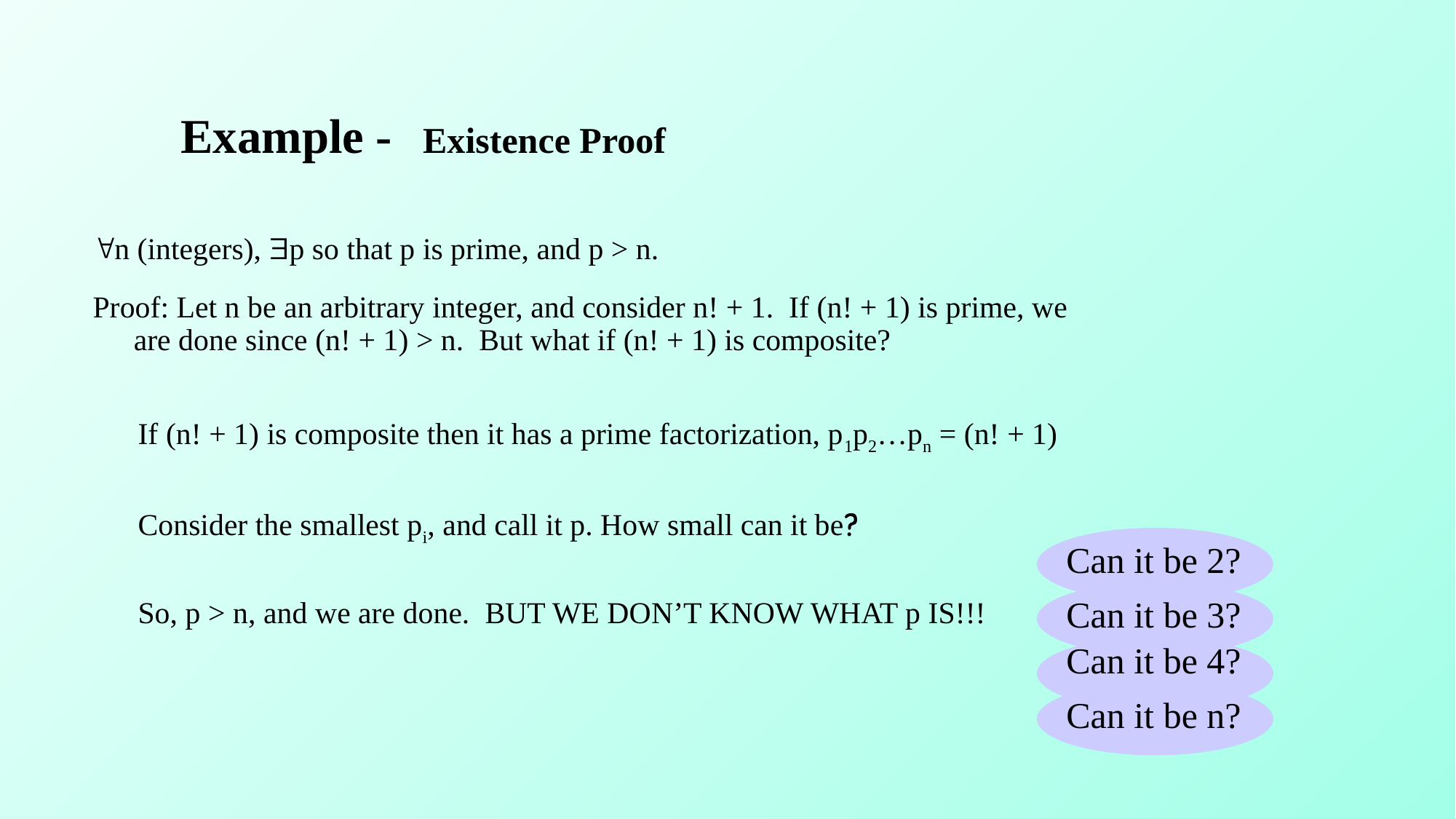

# Example -   Existence Proof
∀n (integers), ∃p so that p is prime, and p > n.

Proof: Let n be an arbitrary integer, and consider n! + 1.  If (n! + 1) is prime, we are done since (n! + 1) > n.  But what if (n! + 1) is composite?
If (n! + 1) is composite then it has a prime factorization, p1p2…pn = (n! + 1)
Consider the smallest pi, and call it p. How small can it be?

Can it be 2?

Can it be 3?
So, p > n, and we are done.  BUT WE DON’T KNOW WHAT p IS!!!

Can it be 4?

Can it be n?